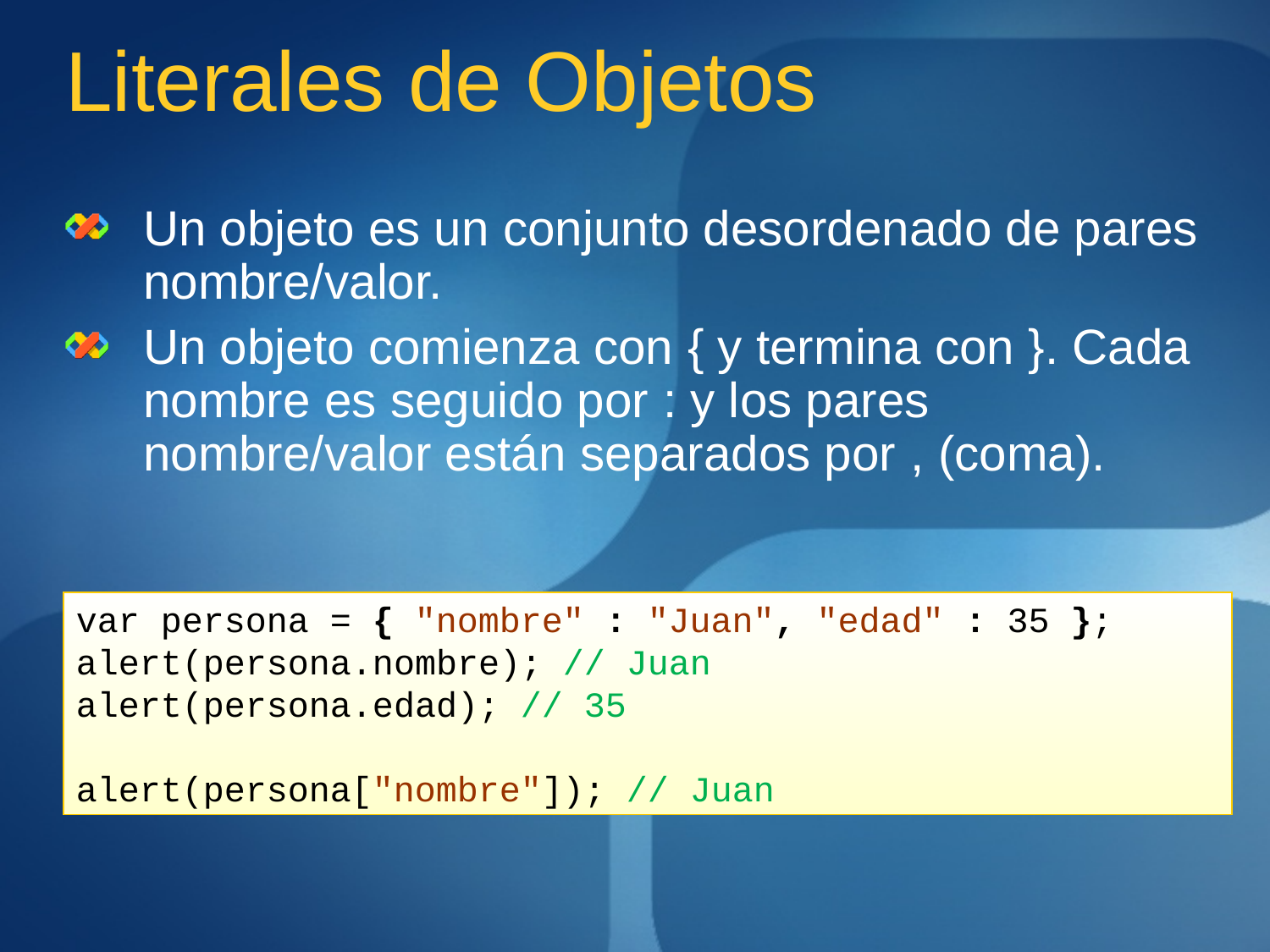

# Literales de Objetos
Un objeto es un conjunto desordenado de pares nombre/valor.
Un objeto comienza con { y termina con }. Cada nombre es seguido por : y los pares nombre/valor están separados por , (coma).

var persona = { "nombre" : "Juan", "edad" : 35 };
alert(persona.nombre); // Juan
alert(persona.edad); // 35

alert(persona["nombre"]); // Juan